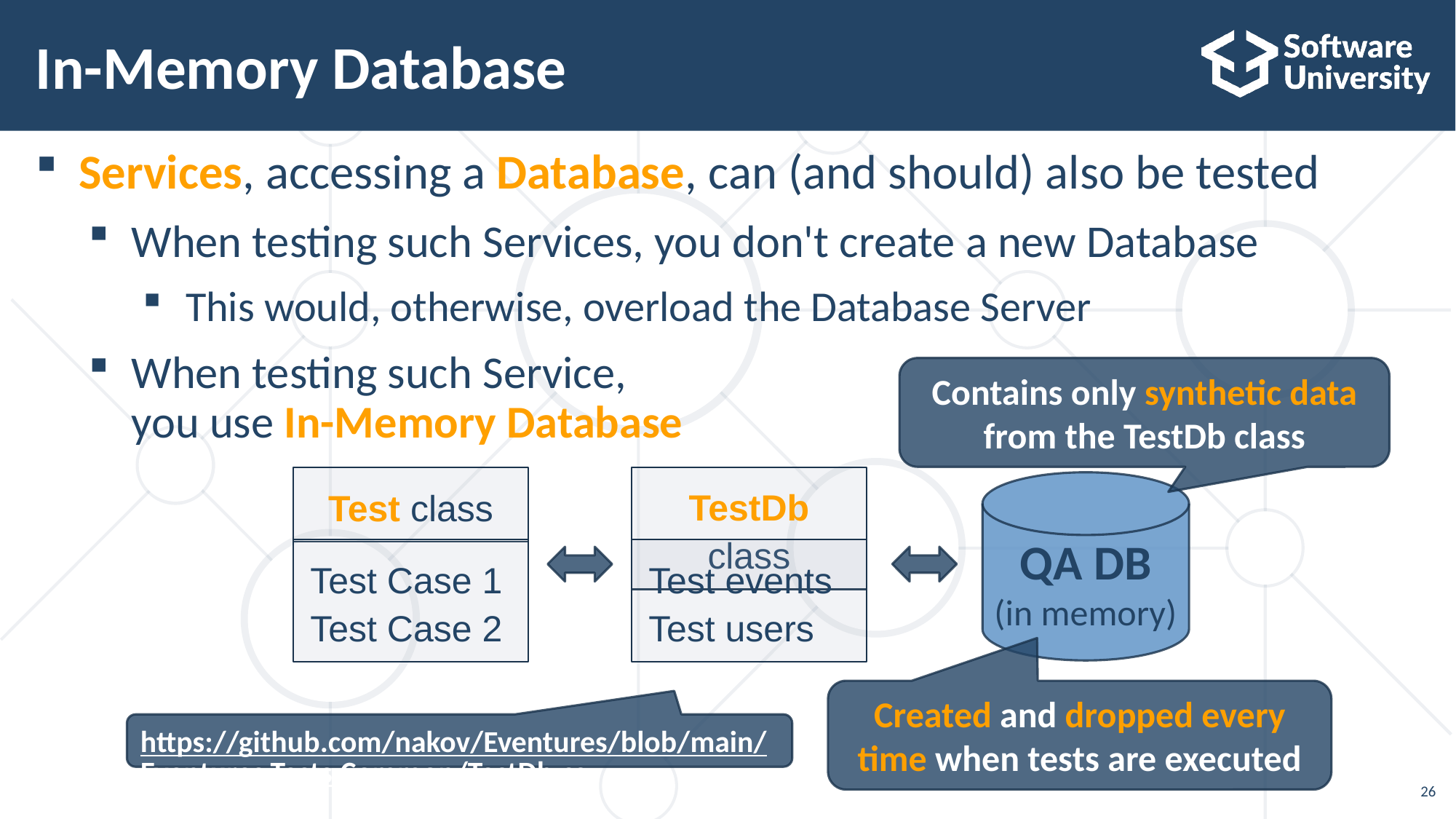

# In-Memory Database
Services, accessing a Database, can (and should) also be tested
When testing such Services, you don't create a new Database
This would, otherwise, overload the Database Server
When testing such Service,
you use In-Memory Database
Contains only synthetic data from the TestDb class
TestDb class
Test events
Test users
Test class
Test Case 1
Test Case 2
QA DB
(in memory)

Created and dropped every time when tests are executed
https://github.com/nakov/Eventures/blob/main/Eventures.Tests.Common/TestDb.cs
26